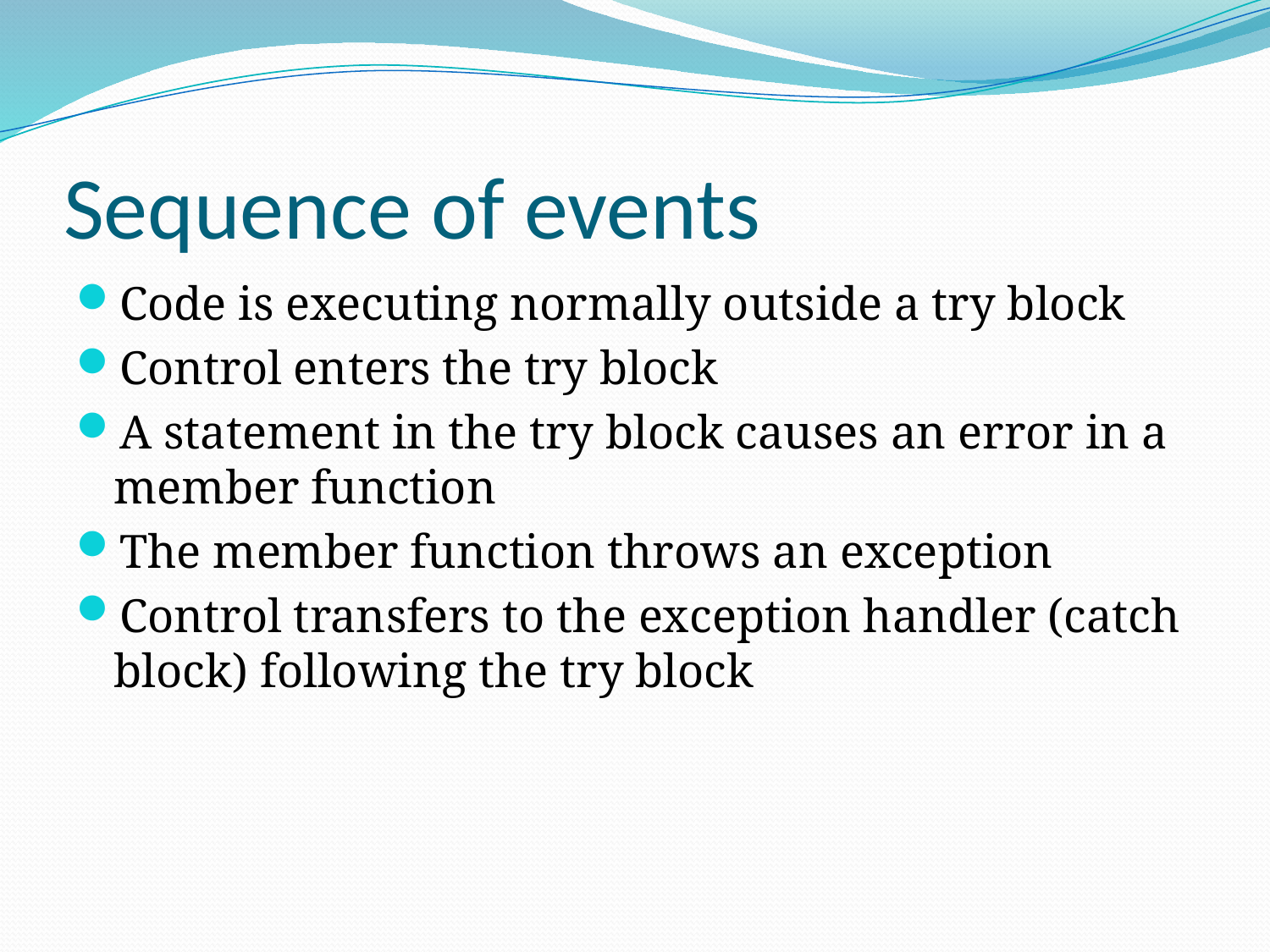

# Sequence of events
Code is executing normally outside a try block
Control enters the try block
A statement in the try block causes an error in a member function
The member function throws an exception
Control transfers to the exception handler (catch block) following the try block